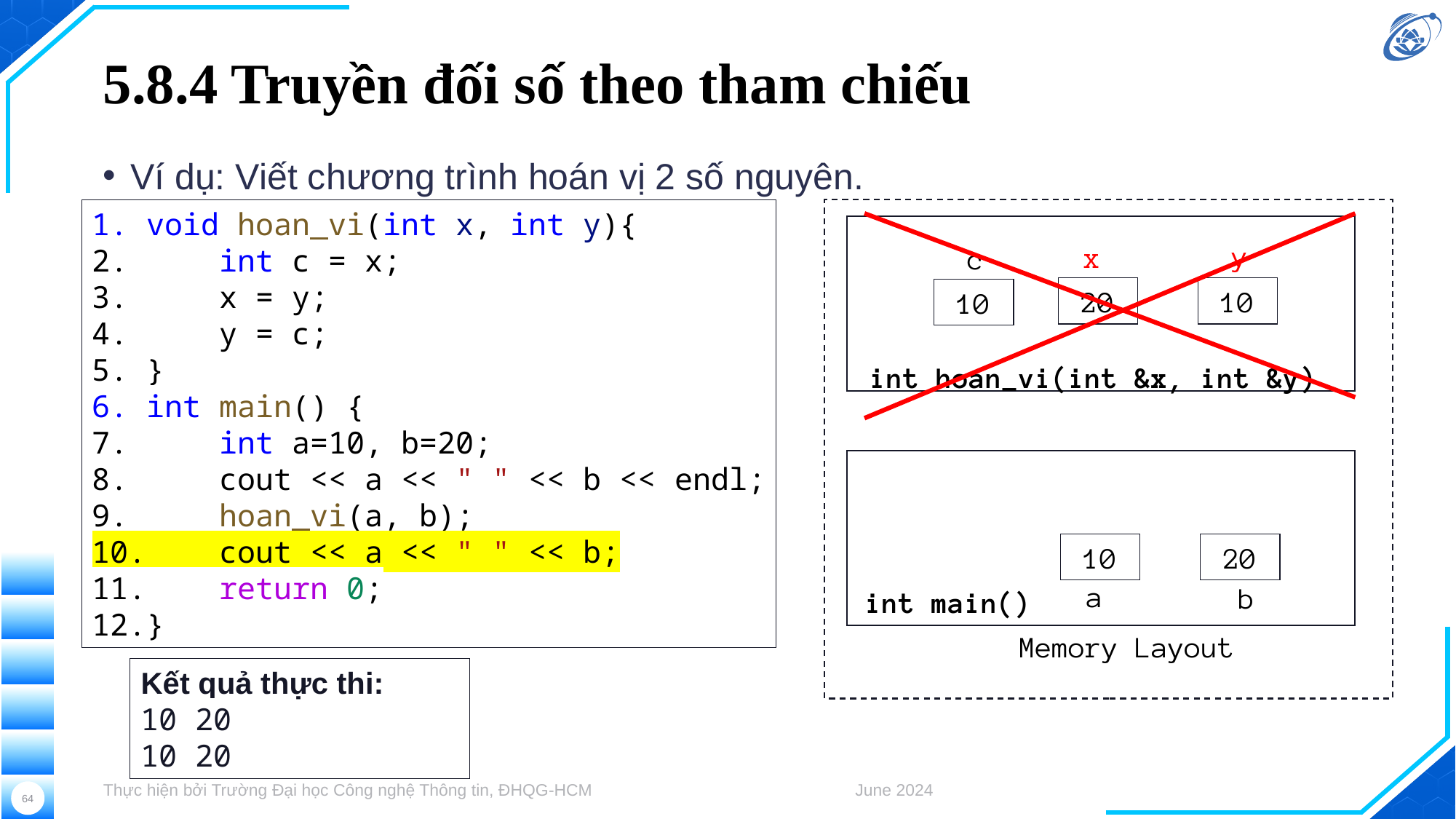

# 5.8.4 Truyền đối số theo tham chiếu
Ví dụ: Viết chương trình hoán vị 2 số nguyên.

void hoan_vi(int x, int y){
    int c = x;
    x = y;
    y = c;
}
int main() {
    int a=10, b=20;
    cout << a << " " << b << endl;
    hoan_vi(a, b);
    cout << a << " " << b;
    return 0;
}

y
x
20
10

c
10

int hoan_vi(int &x, int &y)

10
20
a
b
int main()
Memory Layout

Kết quả thực thi:
10 20
10 20
Thực hiện bởi Trường Đại học Công nghệ Thông tin, ĐHQG-HCM
June 2024
64